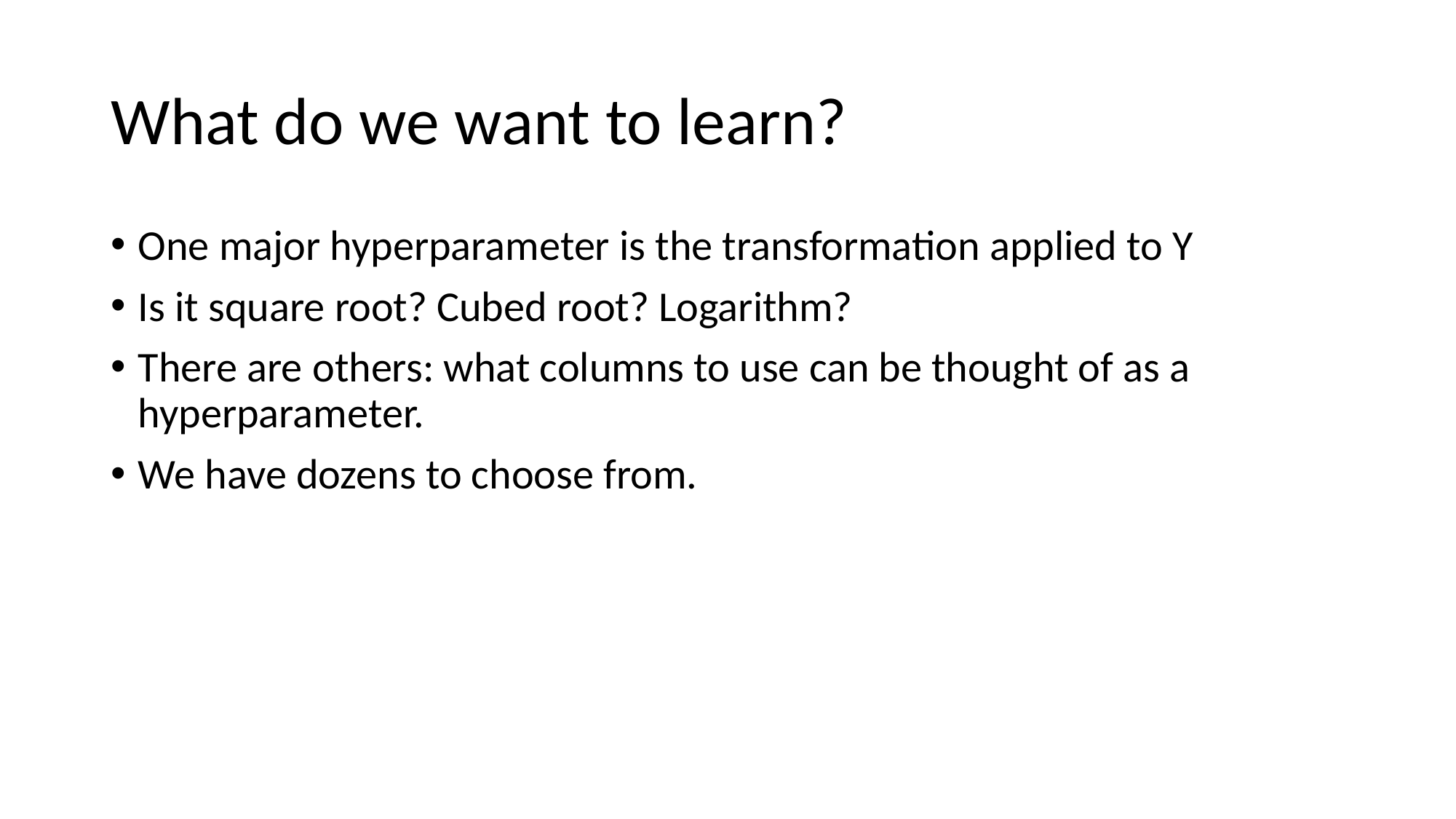

# What do we want to learn?
One major hyperparameter is the transformation applied to Y
Is it square root? Cubed root? Logarithm?
There are others: what columns to use can be thought of as a hyperparameter.
We have dozens to choose from.